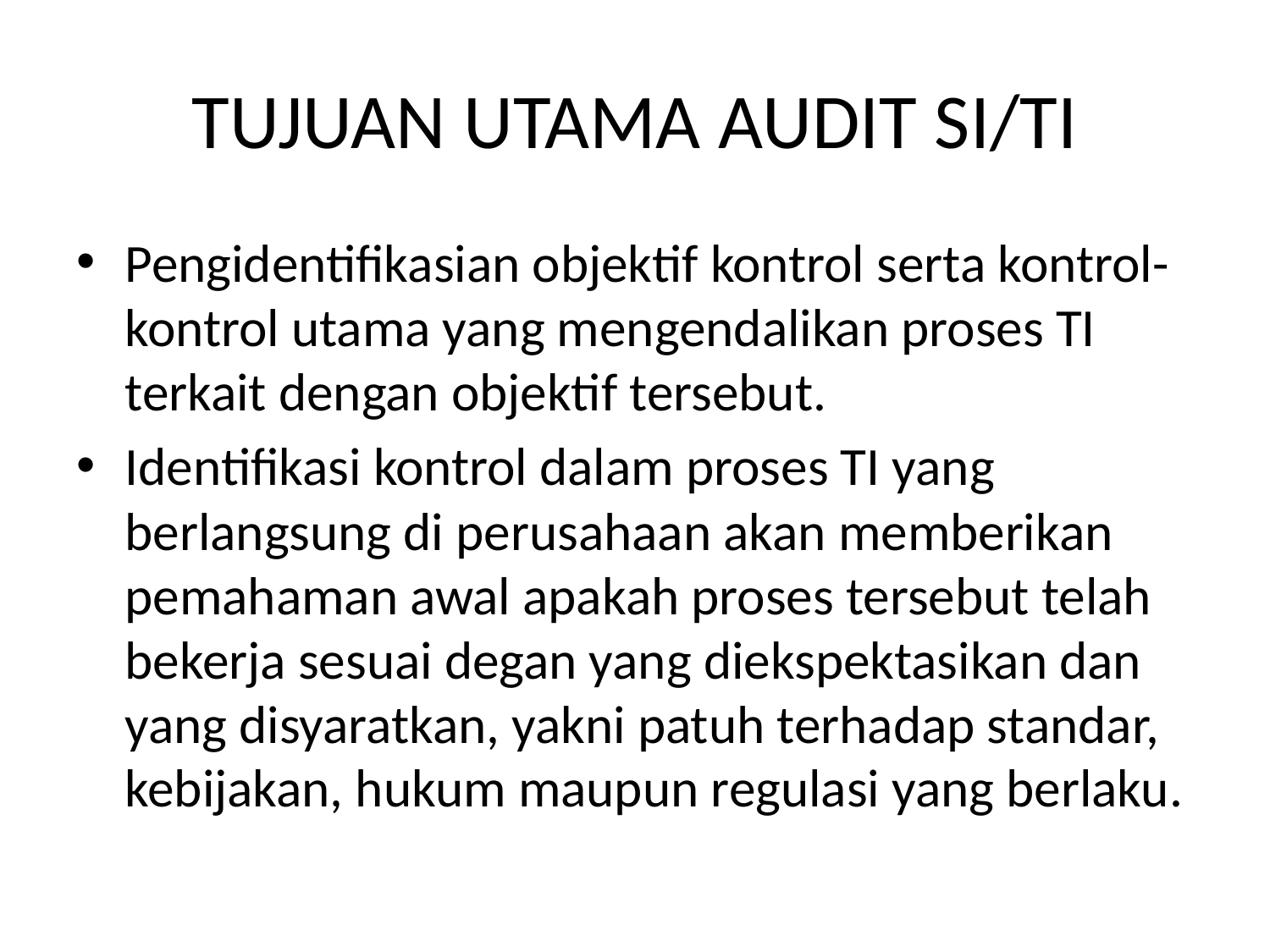

# TUJUAN UTAMA AUDIT SI/TI
Pengidentifikasian objektif kontrol serta kontrol-kontrol utama yang mengendalikan proses TI terkait dengan objektif tersebut.
Identifikasi kontrol dalam proses TI yang berlangsung di perusahaan akan memberikan pemahaman awal apakah proses tersebut telah bekerja sesuai degan yang diekspektasikan dan yang disyaratkan, yakni patuh terhadap standar, kebijakan, hukum maupun regulasi yang berlaku.